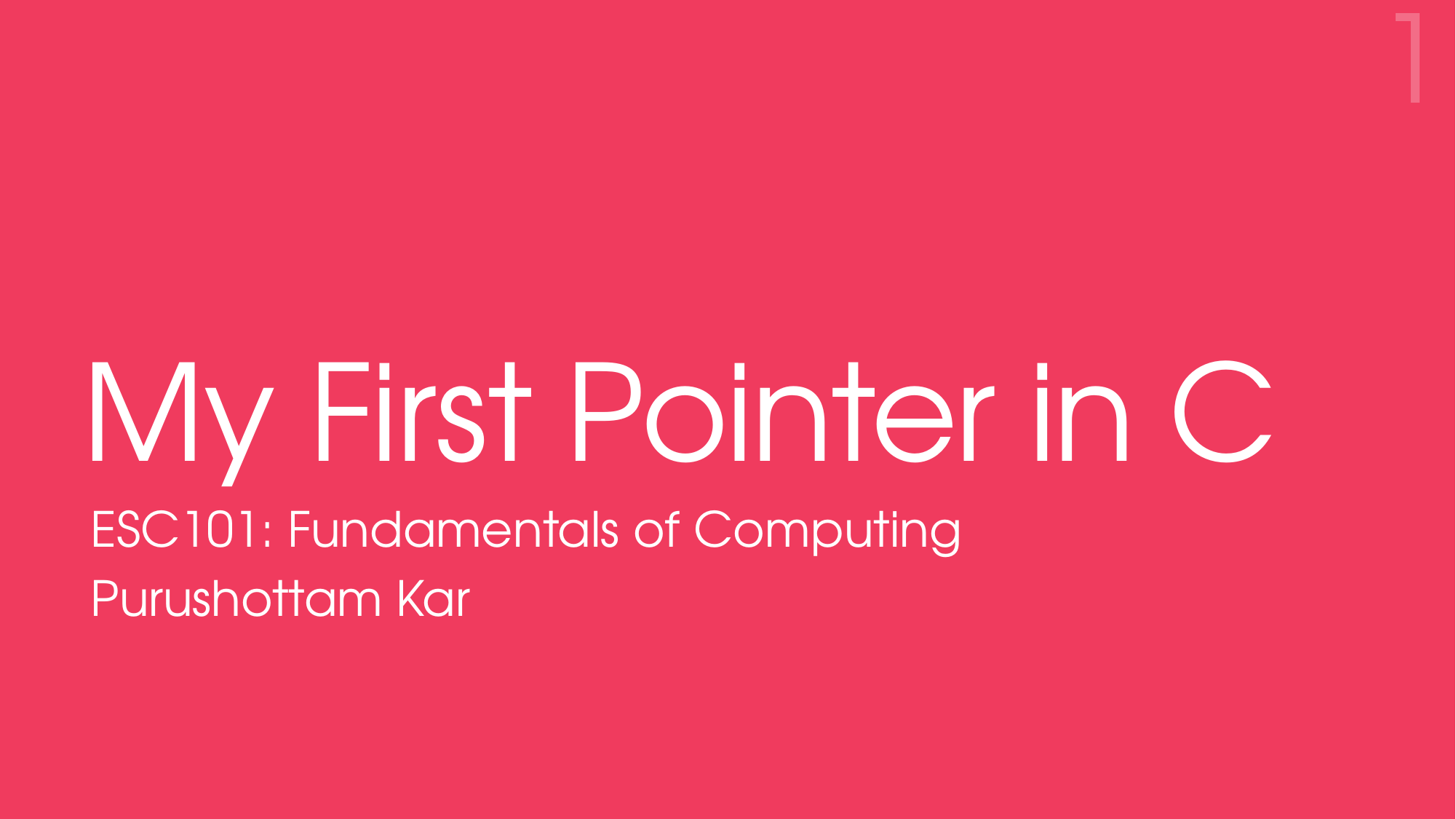

1
# My First Pointer in C
ESC101: Fundamentals of Computing
Purushottam Kar